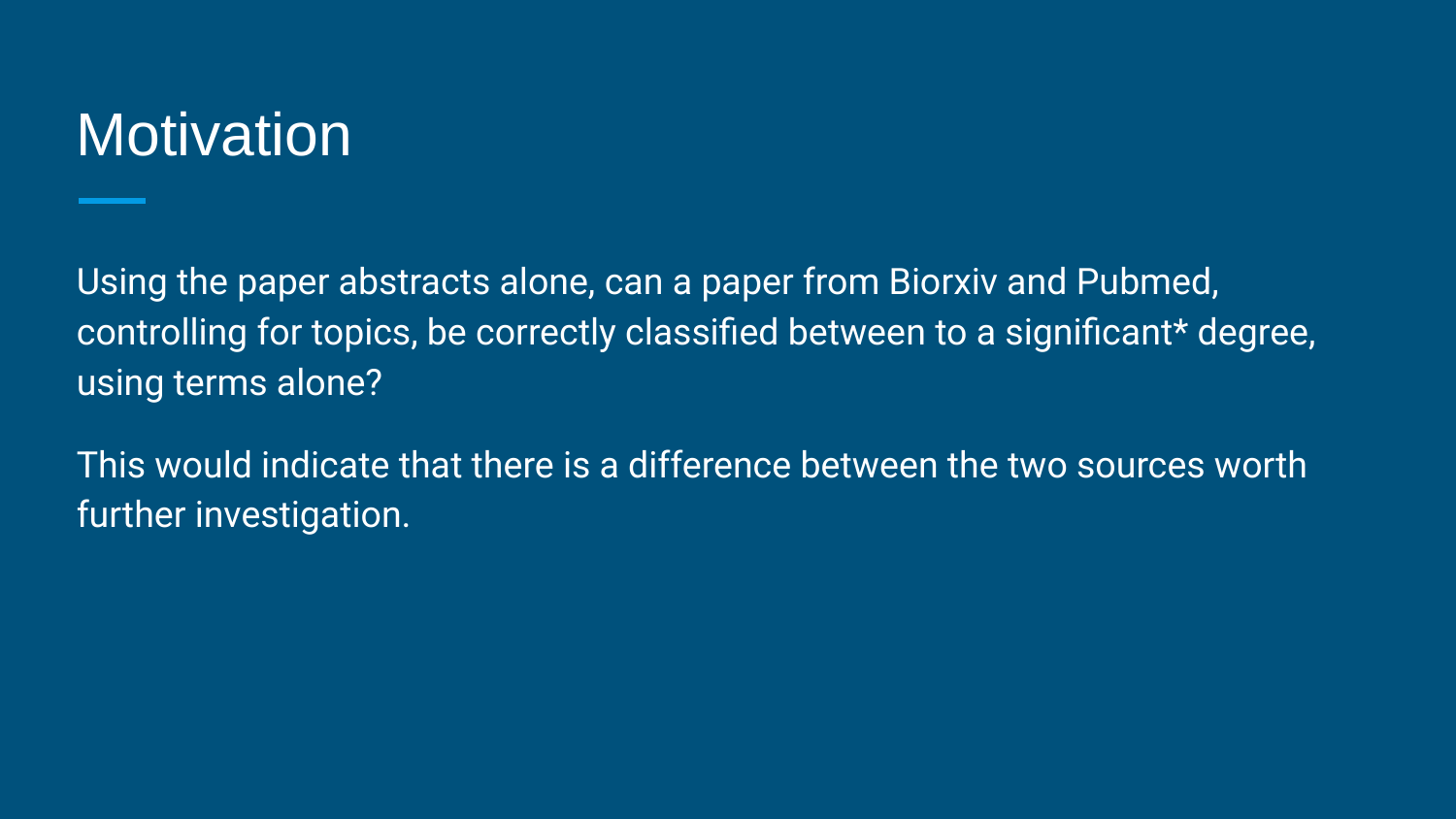

# Motivation
Using the paper abstracts alone, can a paper from Biorxiv and Pubmed, controlling for topics, be correctly classified between to a significant* degree, using terms alone?
This would indicate that there is a difference between the two sources worth further investigation.